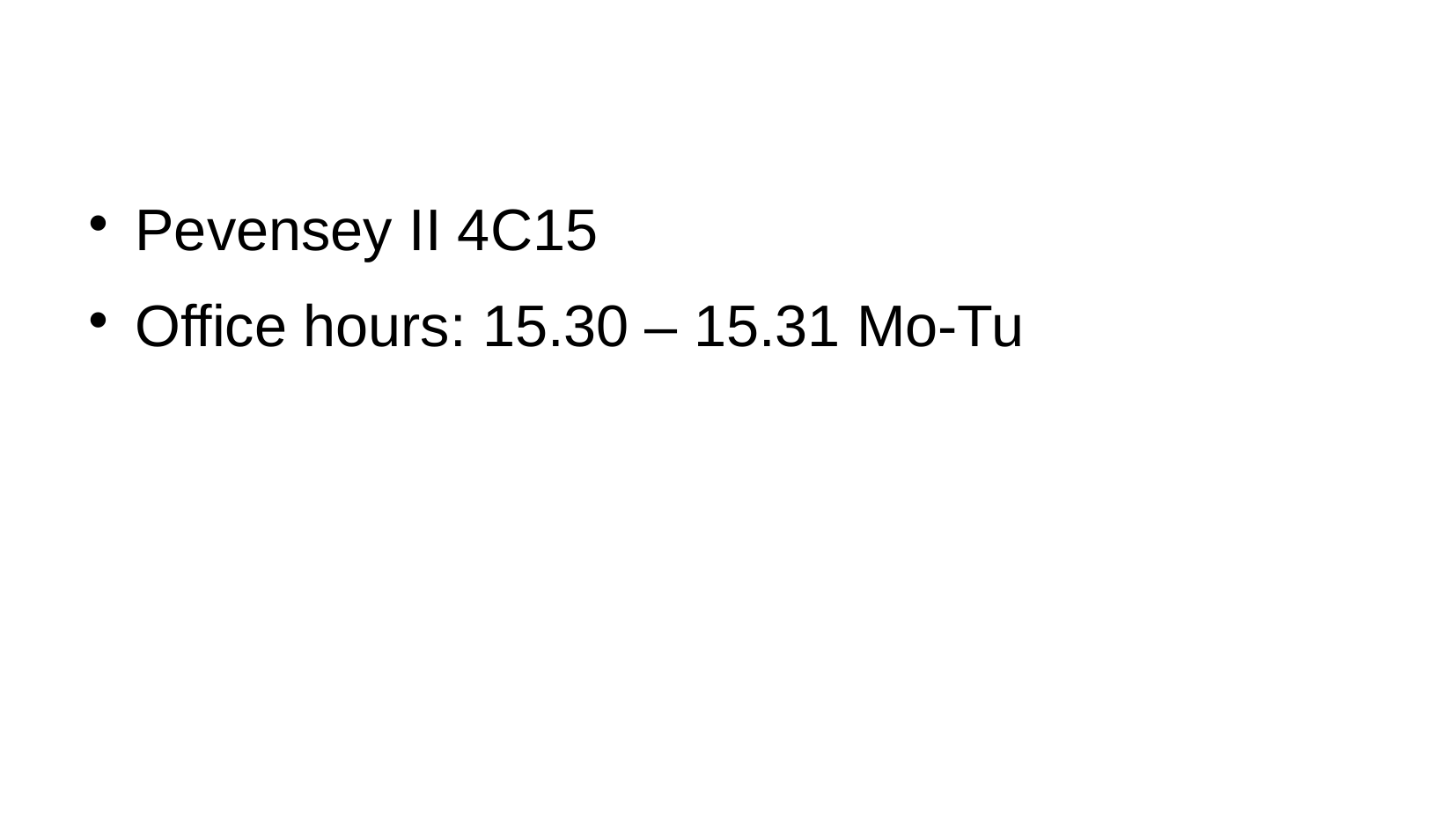

#
Pevensey II 4C15
Office hours: 15.30 – 15.31 Mo-Tu